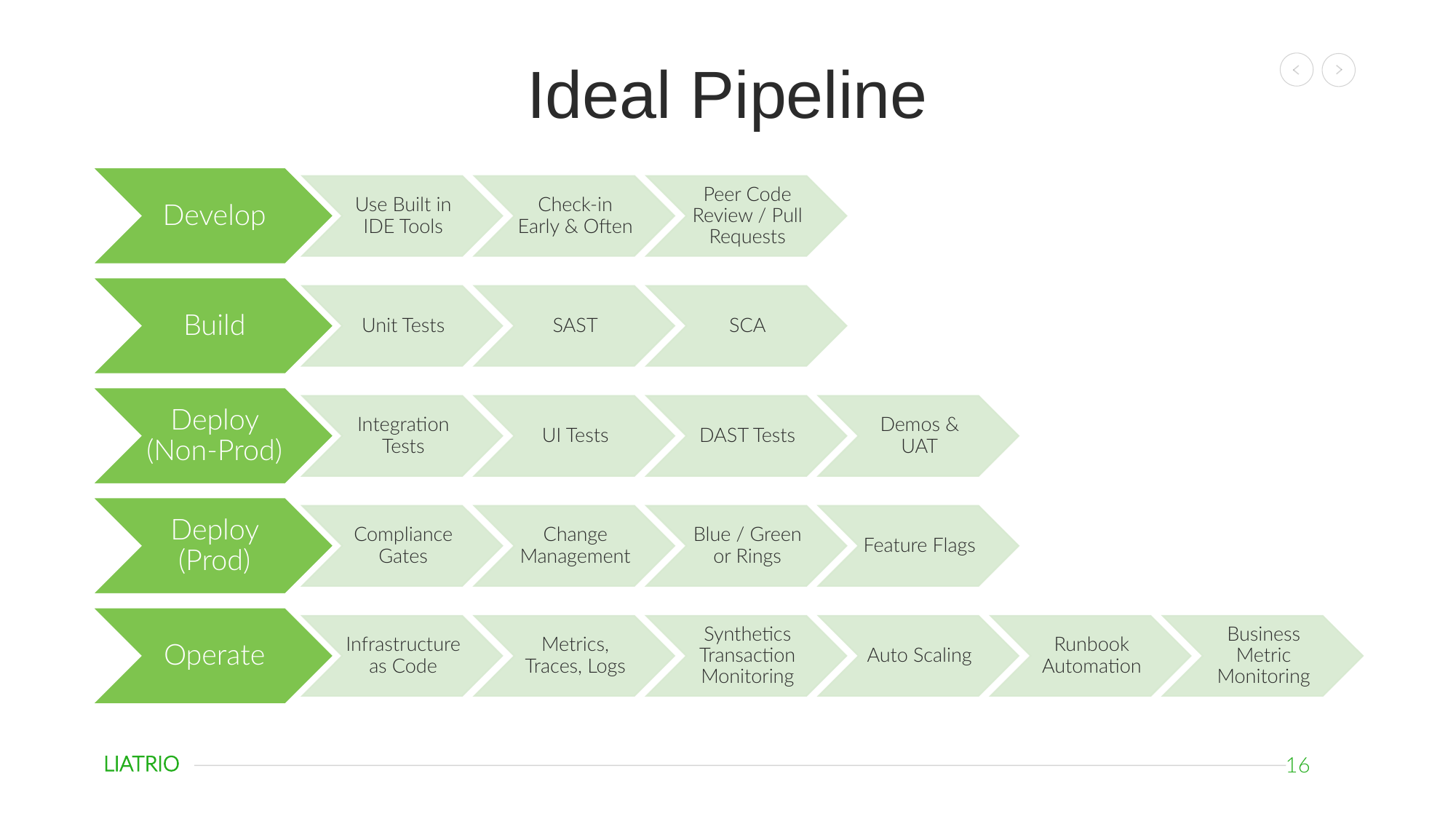

# Ideal Pipeline
Develop
Use Built in IDE Tools
Check-in Early & Often
Peer Code Review / Pull Requests
Build
Unit Tests
SAST
SCA
Deploy (Non-Prod)
Integration Tests
UI Tests
DAST Tests
Demos & UAT
Deploy (Prod)
Compliance Gates
Change Management
Blue / Green or Rings
Feature Flags
Operate
Infrastructure as Code
Metrics, Traces, Logs
Synthetics Transaction Monitoring
Auto Scaling
Runbook Automation
Business Metric Monitoring